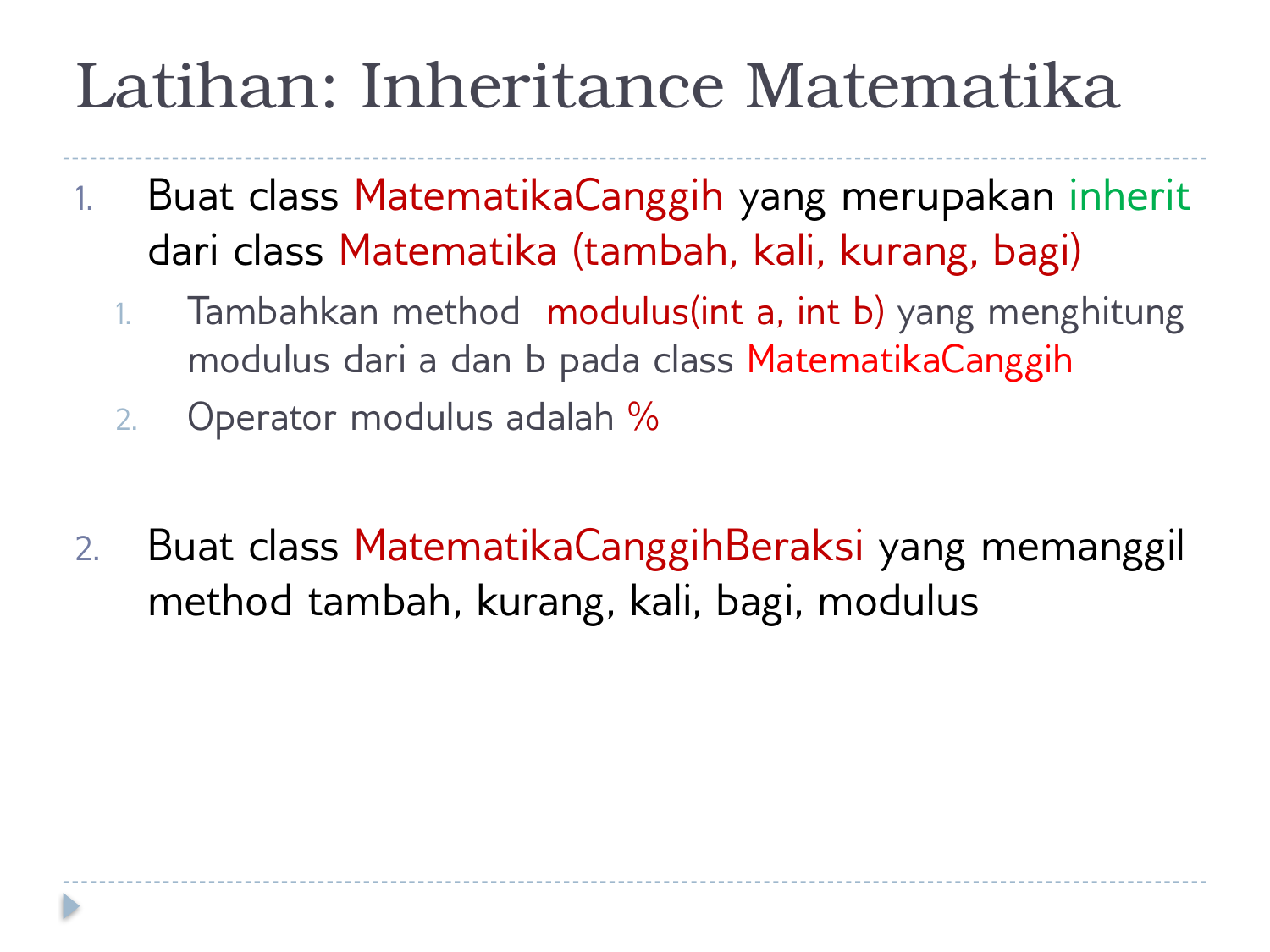

# Latihan: Inheritance Matematika
Buat class MatematikaCanggih yang merupakan inherit dari class Matematika (tambah, kali, kurang, bagi)
Tambahkan method  modulus(int a, int b) yang menghitung modulus dari a dan b pada class MatematikaCanggih
Operator modulus adalah %

Buat class MatematikaCanggihBeraksi yang memanggil method tambah, kurang, kali, bagi, modulus